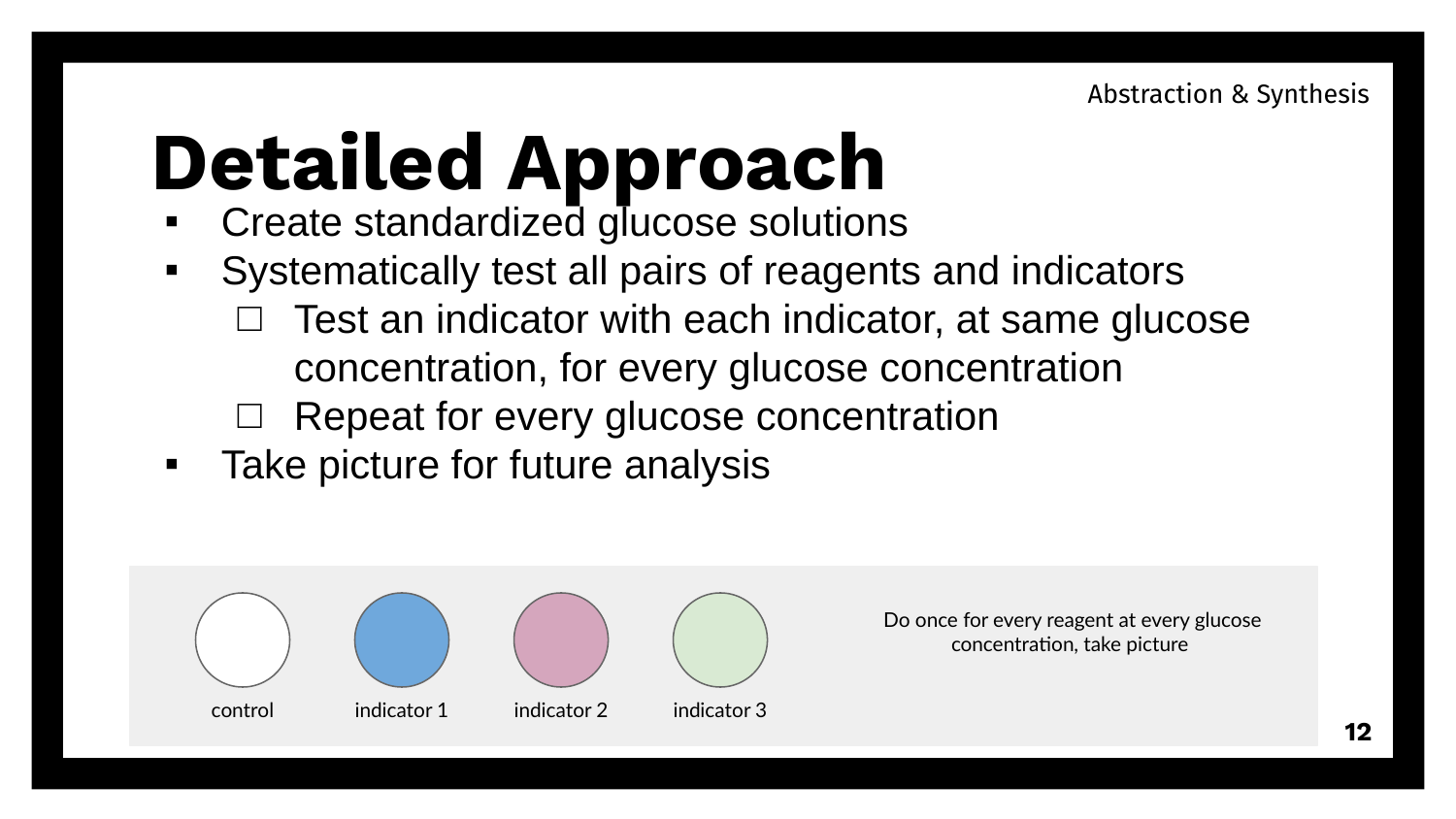

Abstraction & Synthesis
# Detailed Approach
Create standardized glucose solutions
Systematically test all pairs of reagents and indicators
Test an indicator with each indicator, at same glucose concentration, for every glucose concentration
Repeat for every glucose concentration
Take picture for future analysis

Do once for every reagent at every glucose concentration, take picture
control
indicator 1
indicator 2
indicator 3
12